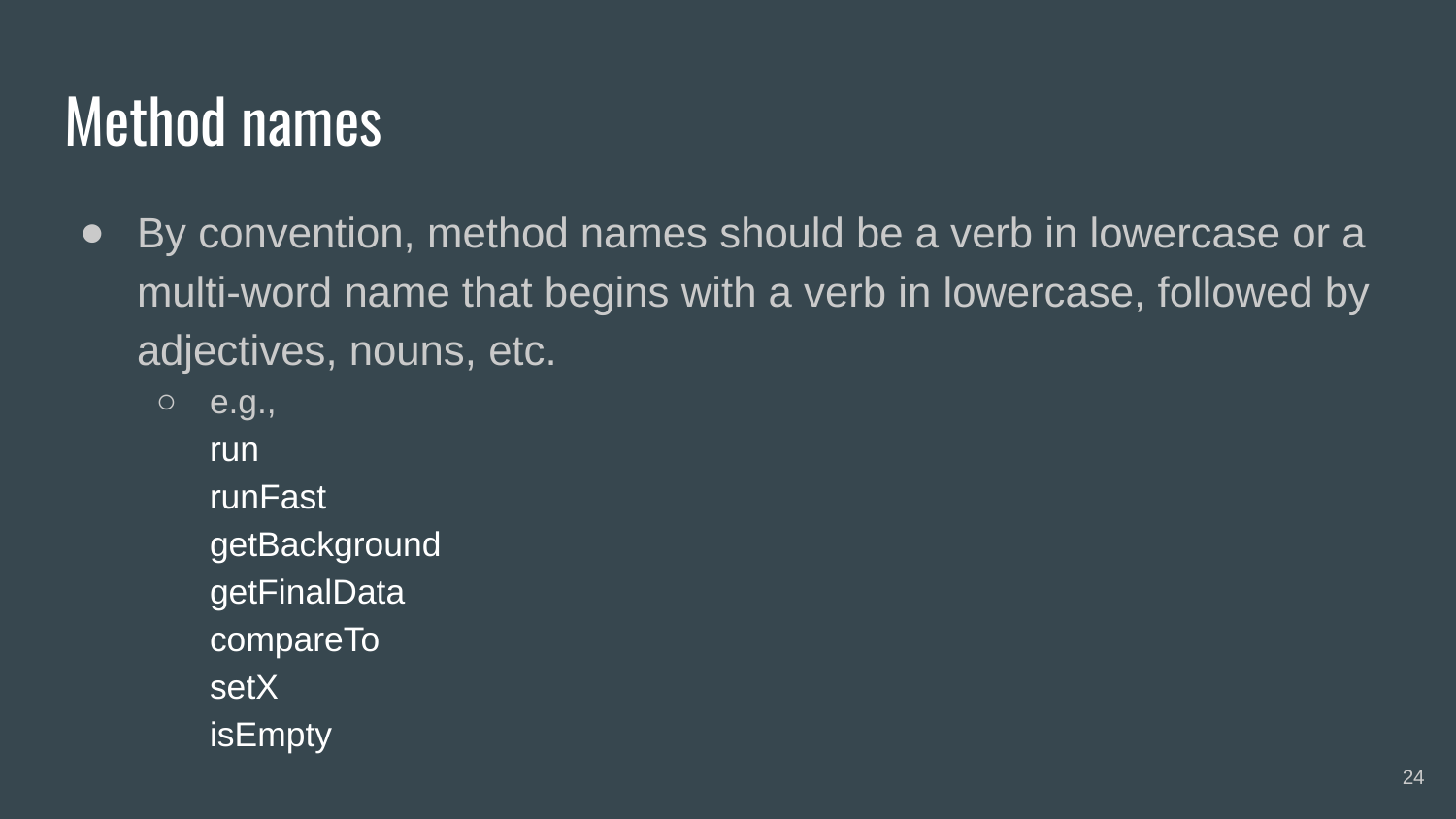

# Method names
By convention, method names should be a verb in lowercase or a multi-word name that begins with a verb in lowercase, followed by adjectives, nouns, etc.
e.g.,
run
runFast
getBackground
getFinalData
compareTo
setX
isEmpty
24